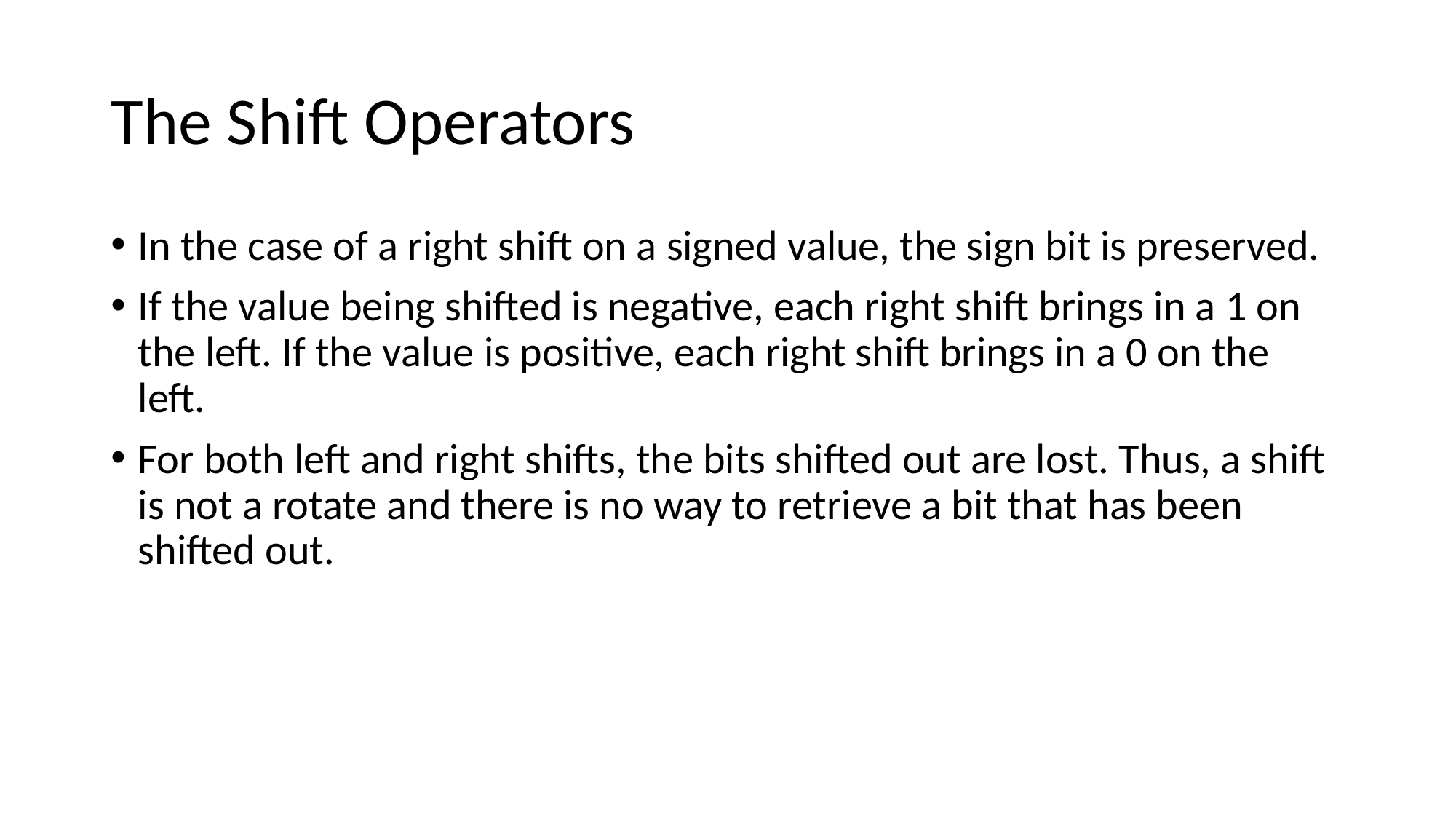

# The Shift Operators
In the case of a right shift on a signed value, the sign bit is preserved.
If the value being shifted is negative, each right shift brings in a 1 on the left. If the value is positive, each right shift brings in a 0 on the left.
For both left and right shifts, the bits shifted out are lost. Thus, a shift is not a rotate and there is no way to retrieve a bit that has been shifted out.